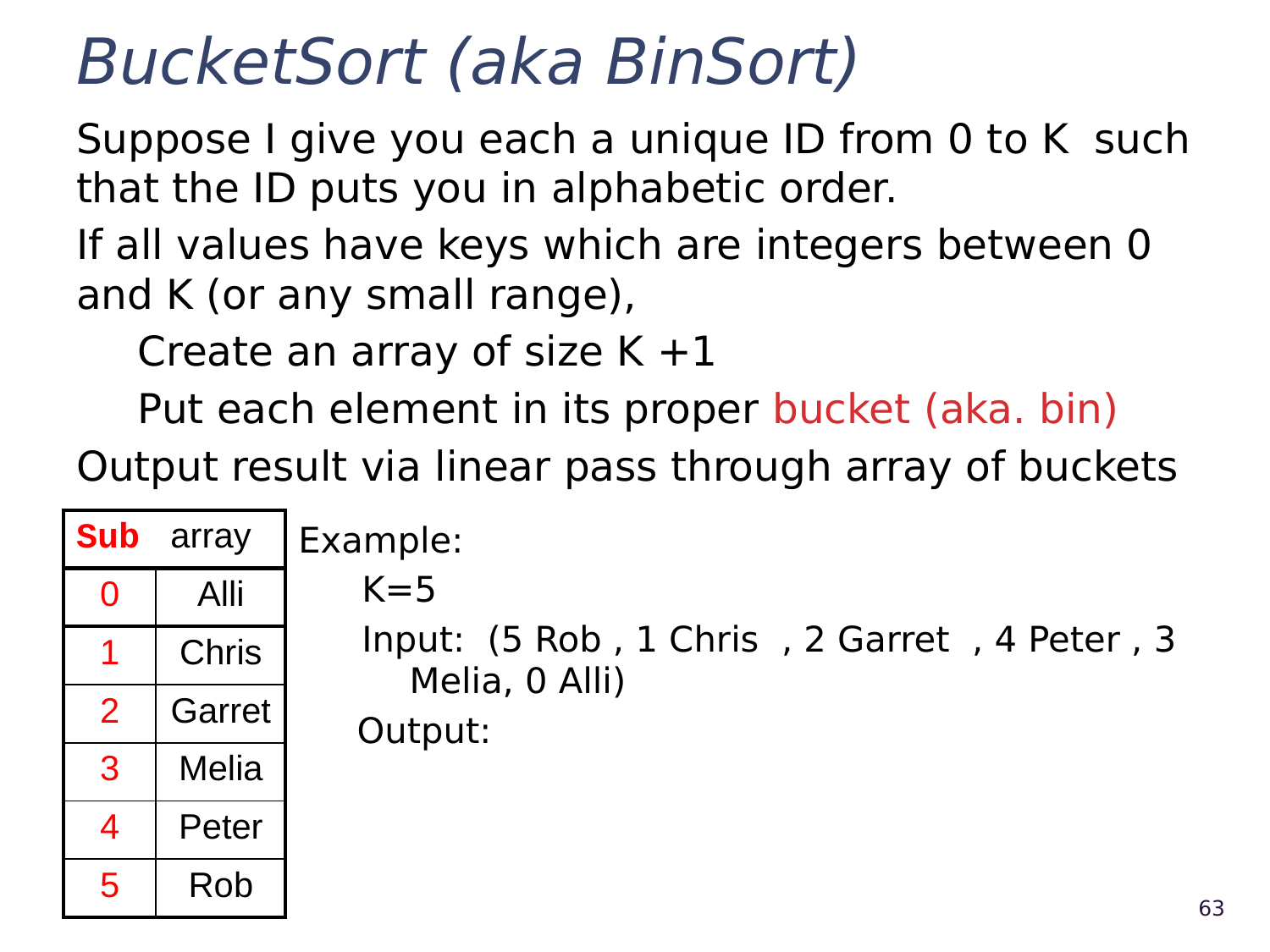

# BucketSort (aka BinSort)
Suppose I give you each a unique ID from 0 to K  such that the ID puts you in alphabetic order.
If all values have keys which are integers between 0 and K (or any small range),
Create an array of size K +1
Put each element in its proper bucket (aka. bin)
Output result via linear pass through array of buckets
| Sub array |  |
| --- | --- |
| 0 | Alli |
| 1 | Chris |
| 2 | Garret |
| 3 | Melia |
| 4 | Peter |
| 5 | Rob |
Example:
K=5
Input:  (5 Rob , 1 Chris  , 2 Garret  , 4 Peter , 3 Melia, 0 Alli)
	 Output:

63